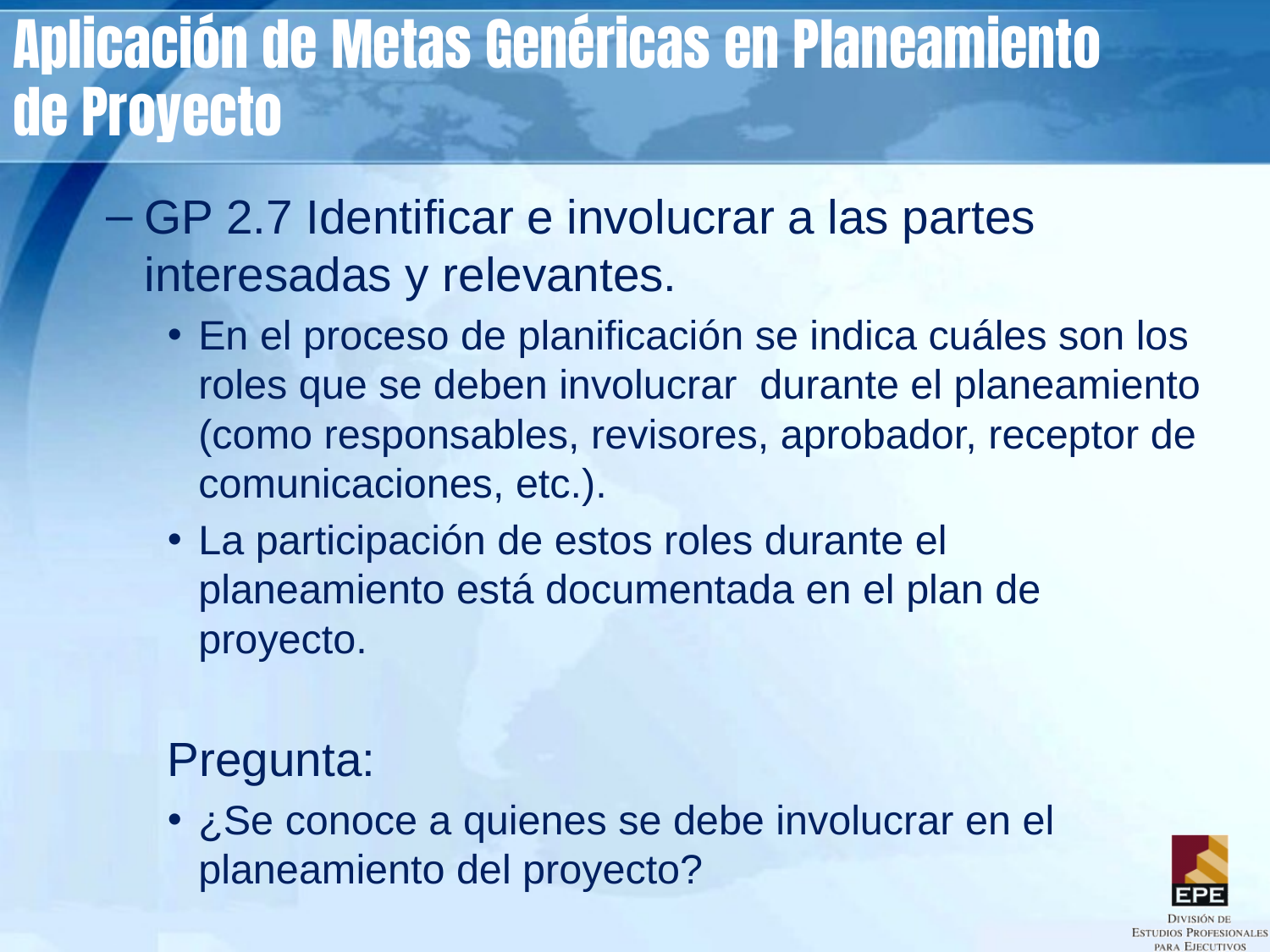

# Aplicación de Metas Genéricas en Planeamiento de Proyecto
GP 2.7 Identificar e involucrar a las partes interesadas y relevantes.
En el proceso de planificación se indica cuáles son los roles que se deben involucrar  durante el planeamiento (como responsables, revisores, aprobador, receptor de comunicaciones, etc.).
La participación de estos roles durante el planeamiento está documentada en el plan de proyecto.

Pregunta:
¿Se conoce a quienes se debe involucrar en el planeamiento del proyecto?